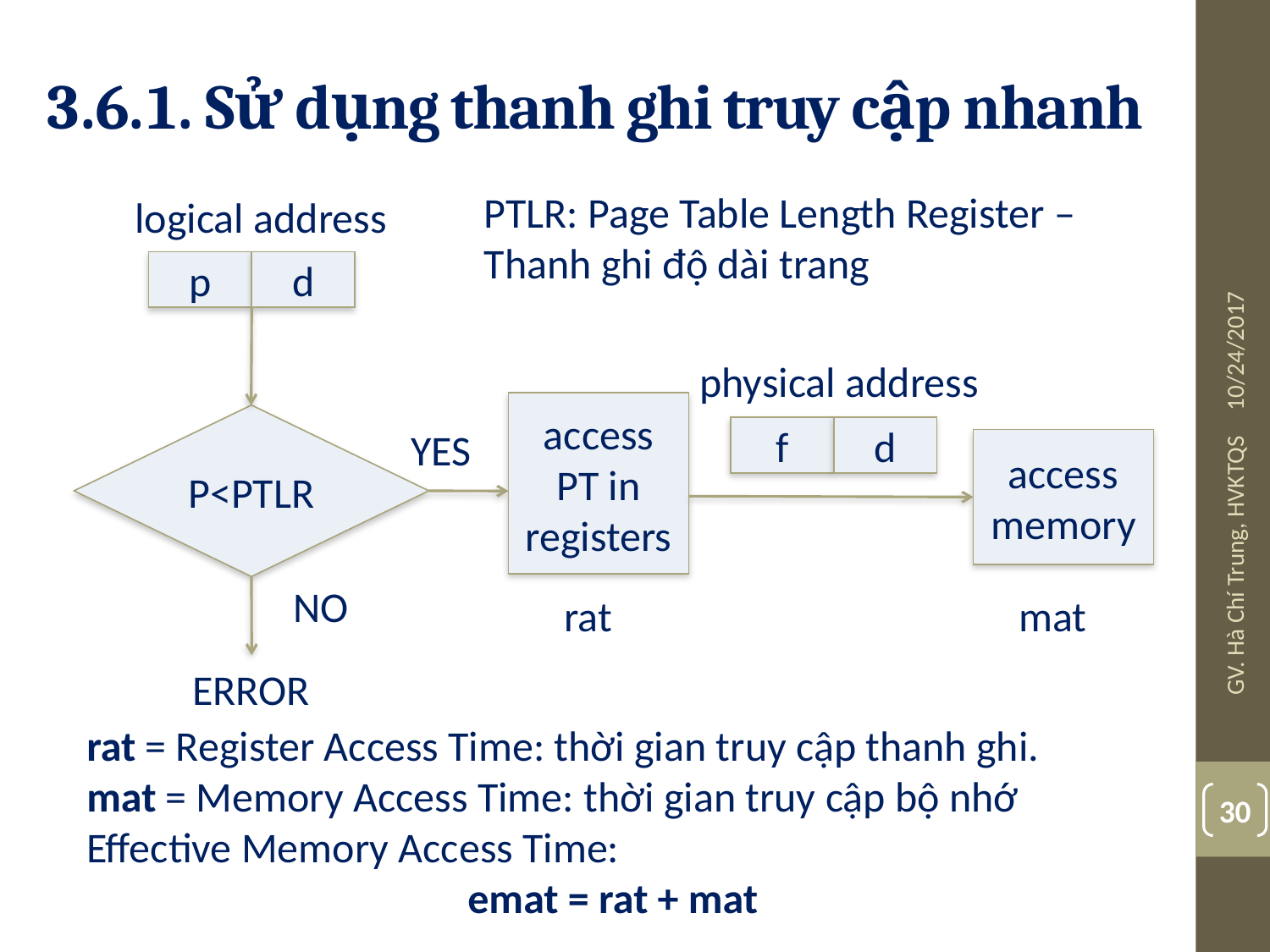

# 3.6.1. Sử dụng thanh ghi truy cập nhanh
PTLR: Page Table Length Register – Thanh ghi độ dài trang
logical address
p
d
physical address
access PT in registers
f
d
access memory
rat
mat
P<PTLR
YES
NO
ERROR
rat = Register Access Time: thời gian truy cập thanh ghi.
mat = Memory Access Time: thời gian truy cập bộ nhớ
Effective Memory Access Time:
			emat = rat + mat
10/24/2017
GV. Hà Chí Trung, HVKTQS
30